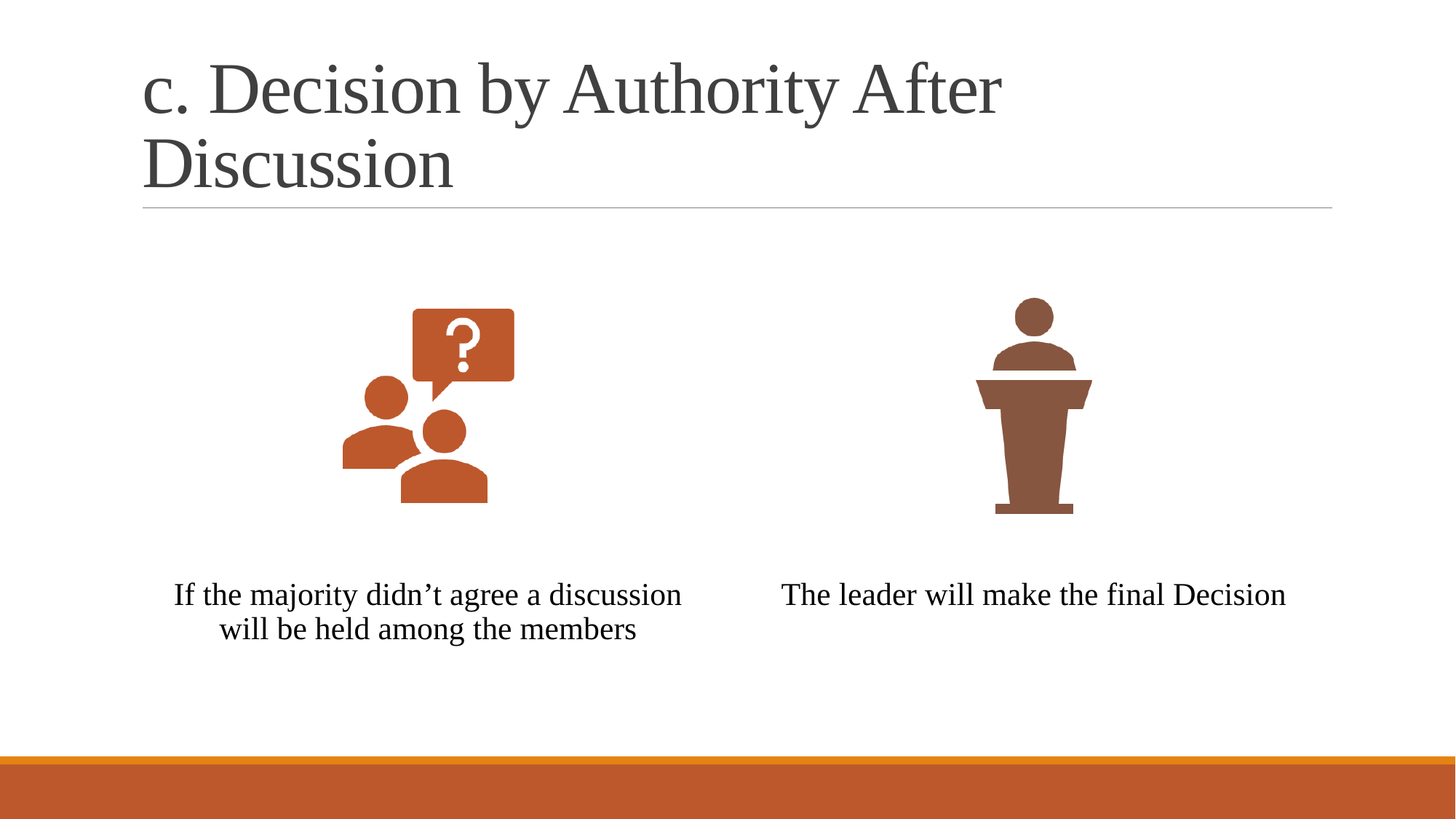

# c. Decision by Authority After Discussion
If the majority didn’t agree a discussion will be held among the members
The leader will make the final Decision